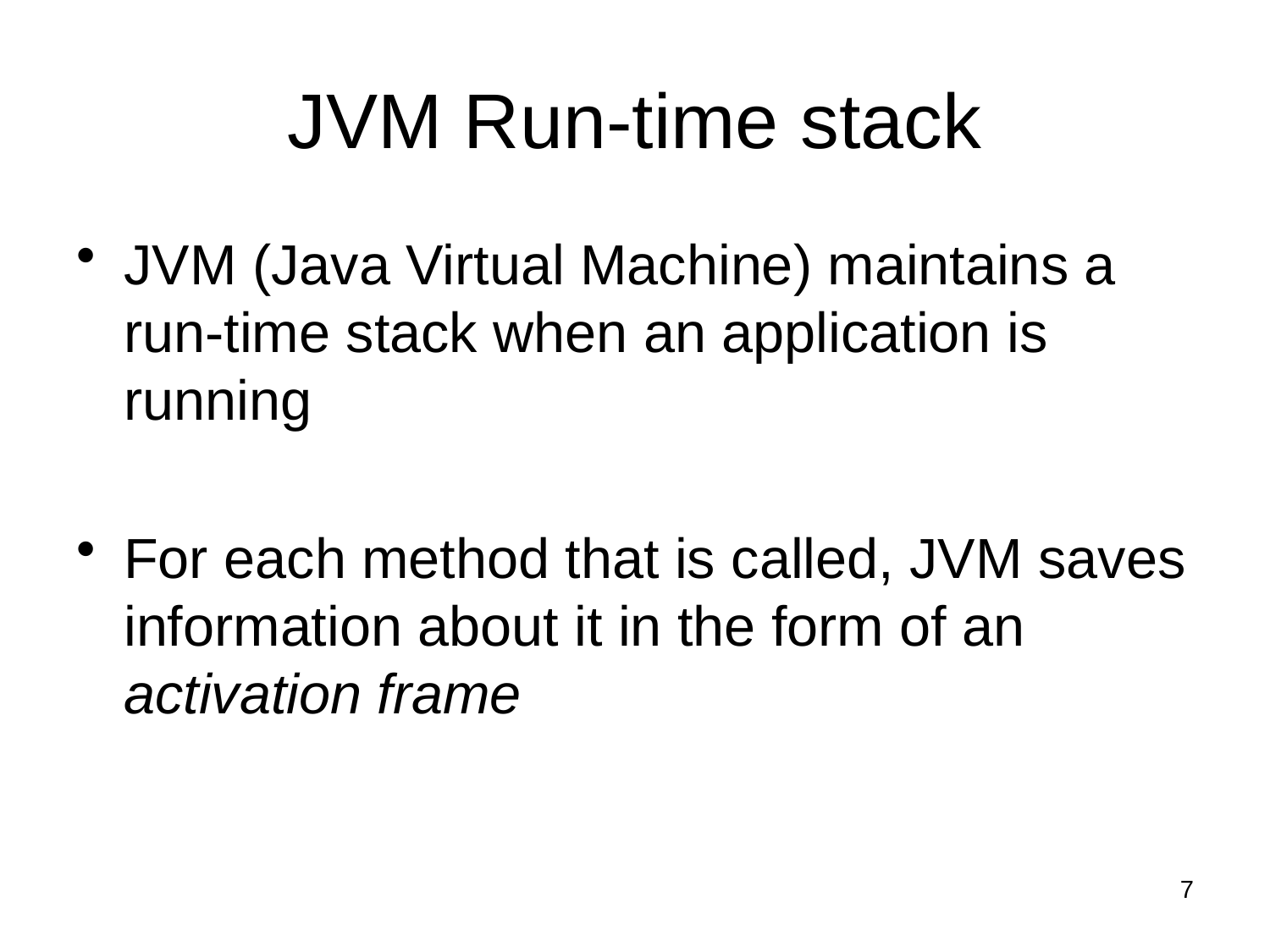

# JVM Run-time stack
JVM (Java Virtual Machine) maintains a run-time stack when an application is running

For each method that is called, JVM saves information about it in the form of an activation frame
7